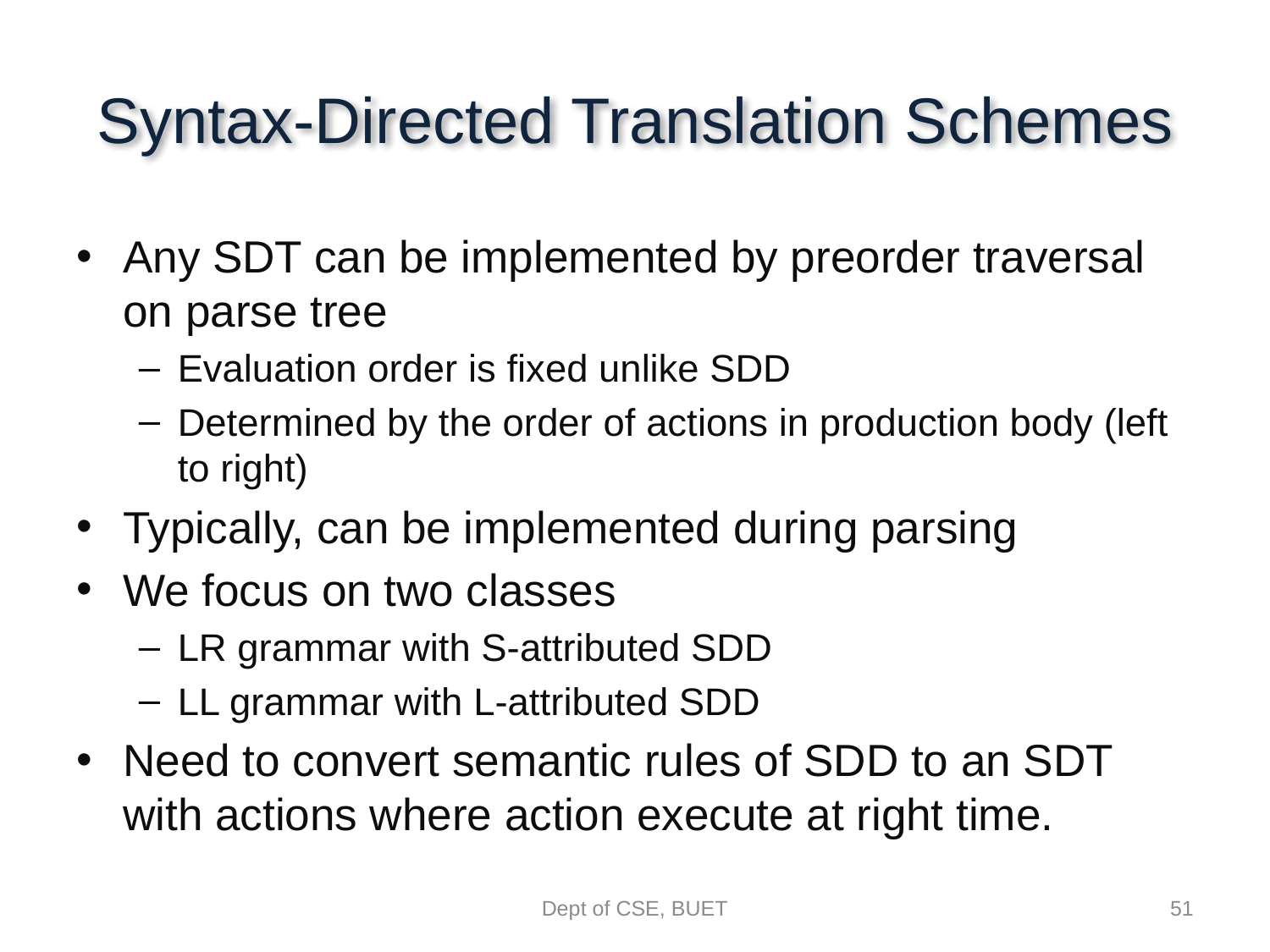

# Syntax-Directed Translation Schemes
Any SDT can be implemented by preorder traversal on parse tree
Evaluation order is fixed unlike SDD
Determined by the order of actions in production body (left to right)
Typically, can be implemented during parsing
We focus on two classes
LR grammar with S-attributed SDD
LL grammar with L-attributed SDD
Need to convert semantic rules of SDD to an SDT with actions where action execute at right time.
Dept of CSE, BUET
51